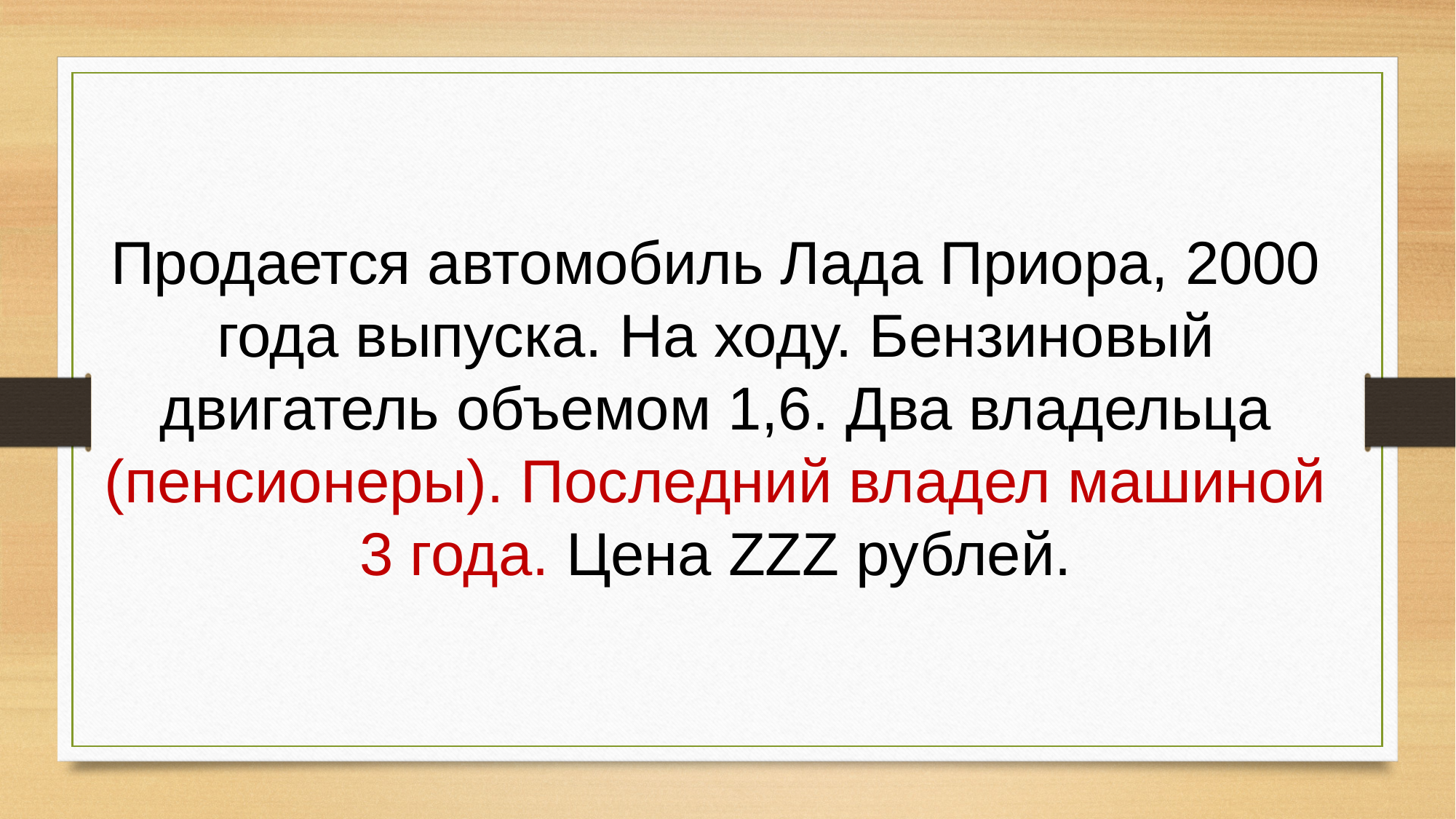

Продается автомобиль Лада Приора, 2000 года выпуска. На ходу. Бензиновый двигатель объемом 1,6. Два владельца (пенсионеры). Последний владел машиной 3 года. Цена ZZZ рублей.